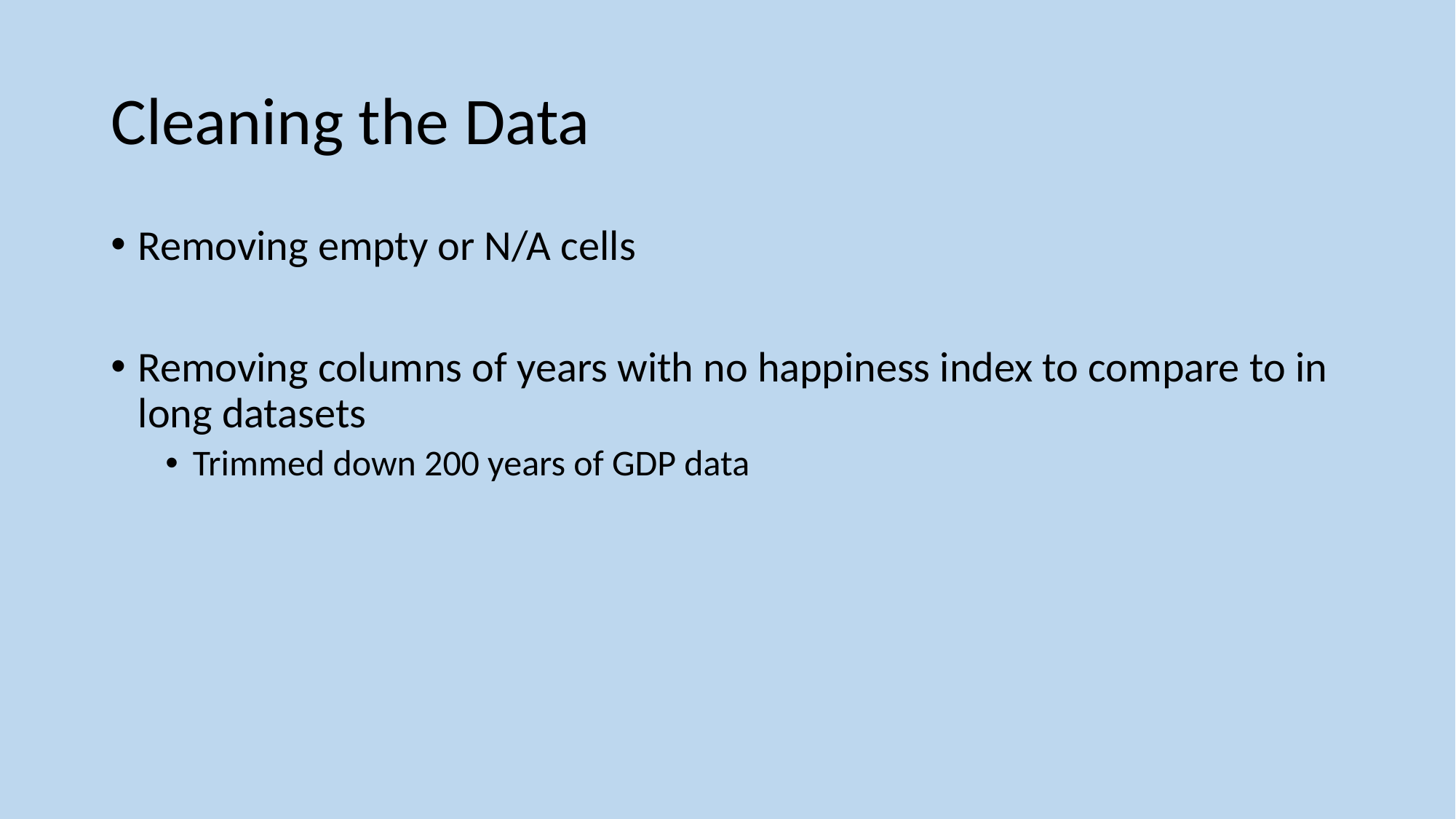

# Cleaning the Data
Removing empty or N/A cells

Removing columns of years with no happiness index to compare to in long datasets
Trimmed down 200 years of GDP data